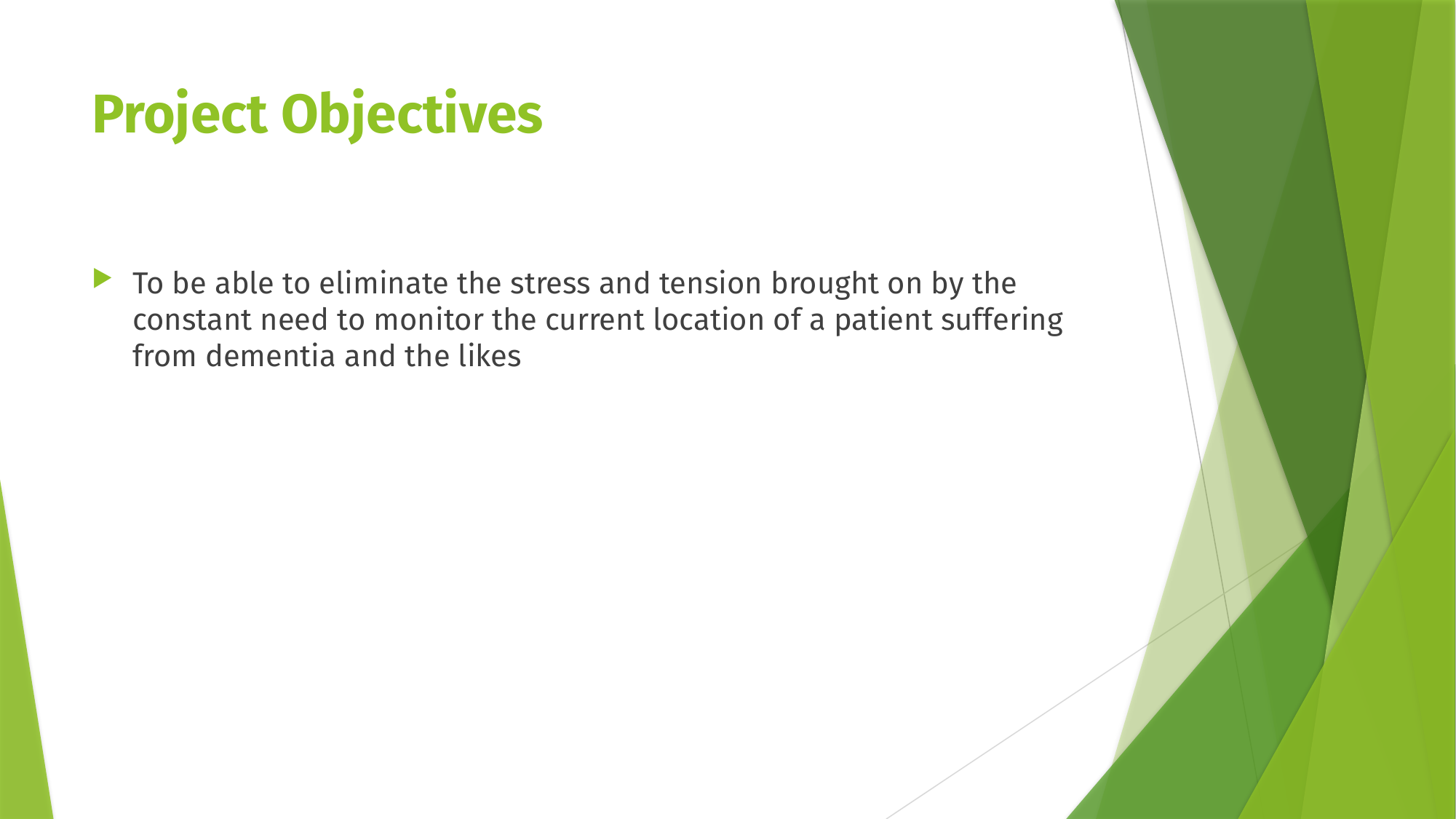

# Project Objectives
To be able to eliminate the stress and tension brought on by the constant need to monitor the current location of a patient suffering from dementia and the likes